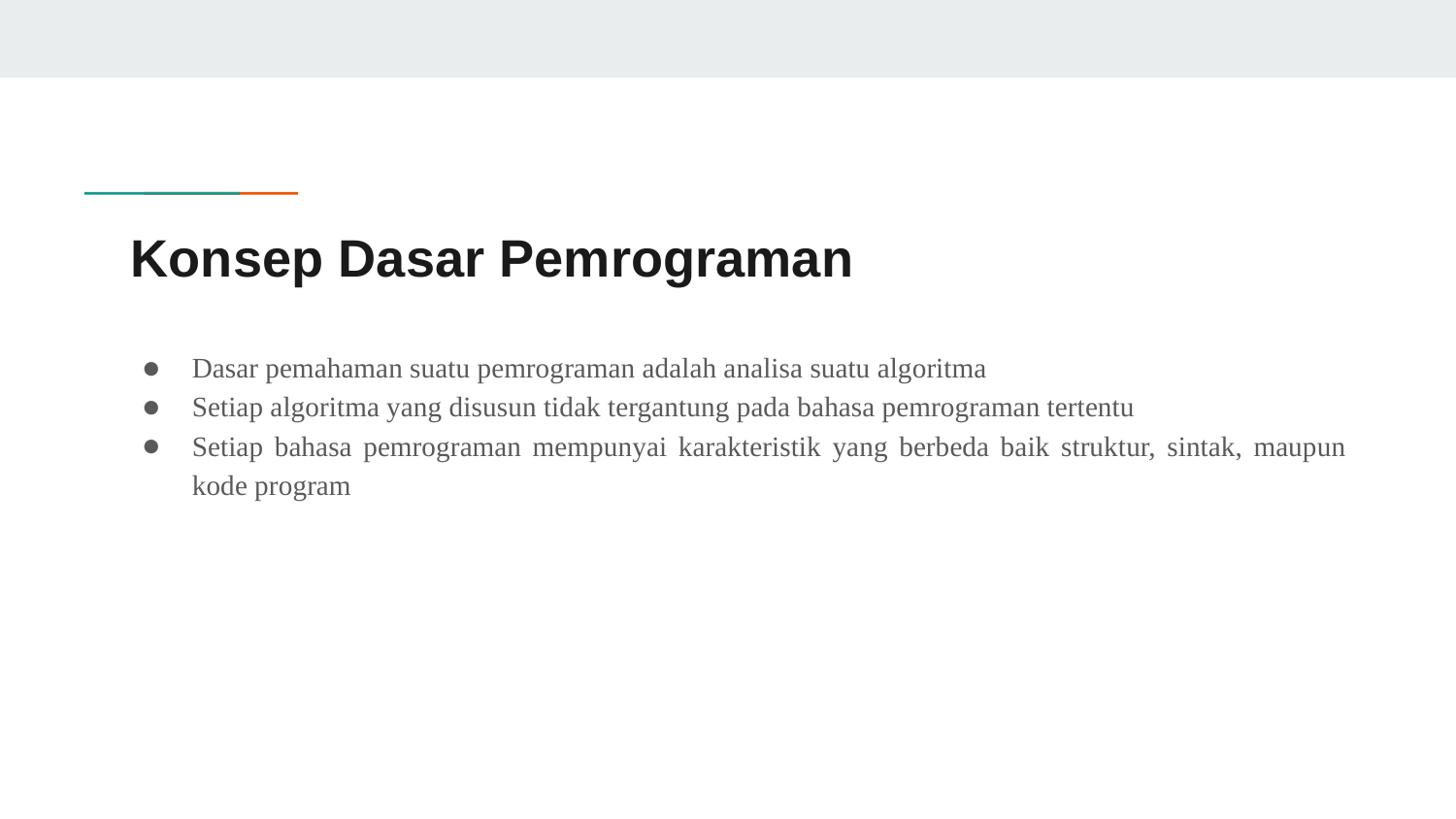

# Konsep Dasar Pemrograman
Dasar pemahaman suatu pemrograman adalah analisa suatu algoritma
Setiap algoritma yang disusun tidak tergantung pada bahasa pemrograman tertentu
Setiap bahasa pemrograman mempunyai karakteristik yang berbeda baik struktur, sintak, maupun kode program